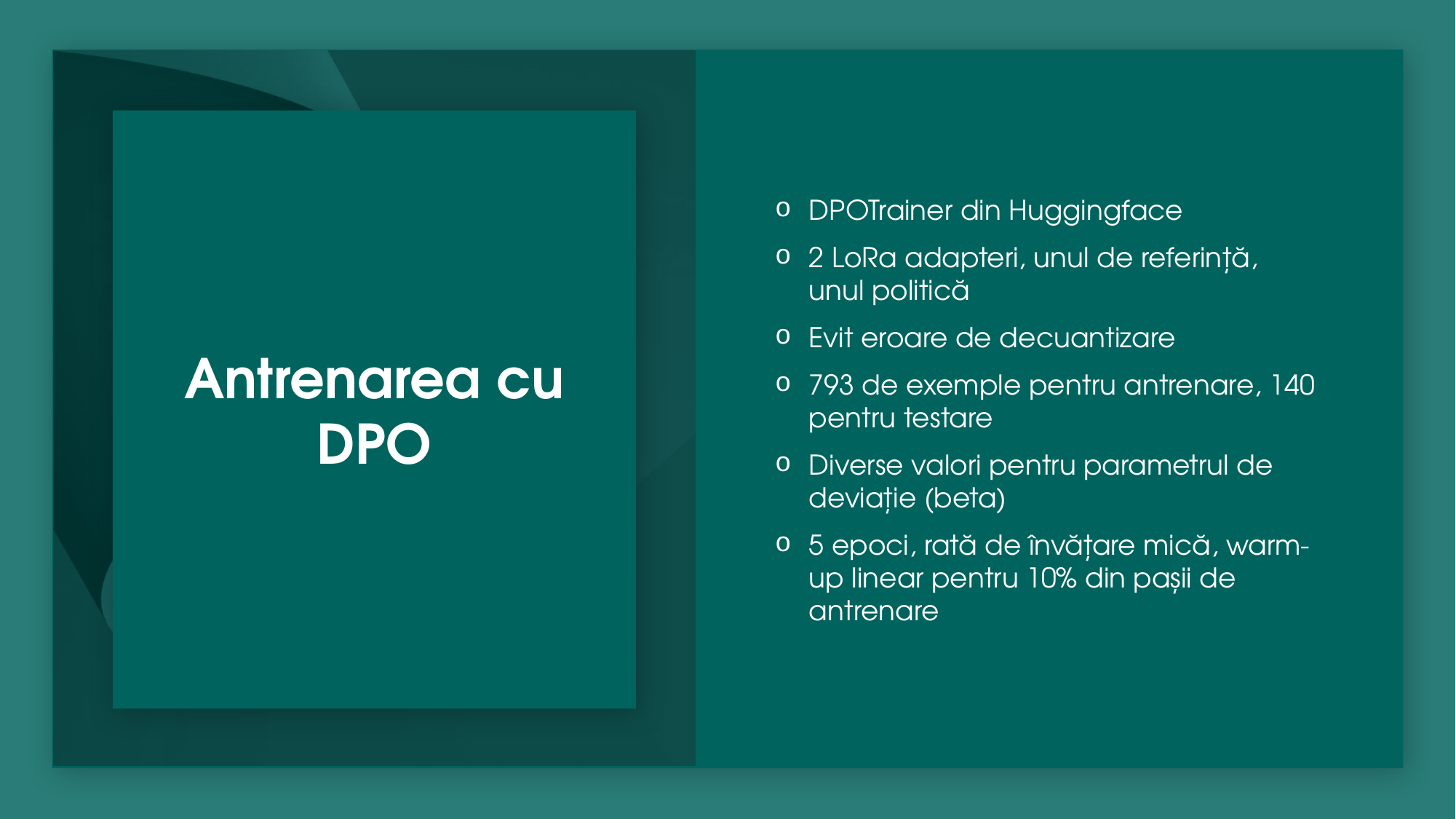

# Antrenarea cu DPO
DPOTrainer din Huggingface
2 LoRa adapteri, unul de referință, unul politică
Evit eroare de decuantizare
793 de exemple pentru antrenare, 140 pentru testare
Diverse valori pentru parametrul de deviație (beta)
5 epoci, rată de învățare mică, warm-up linear pentru 10% din pașii de antrenare